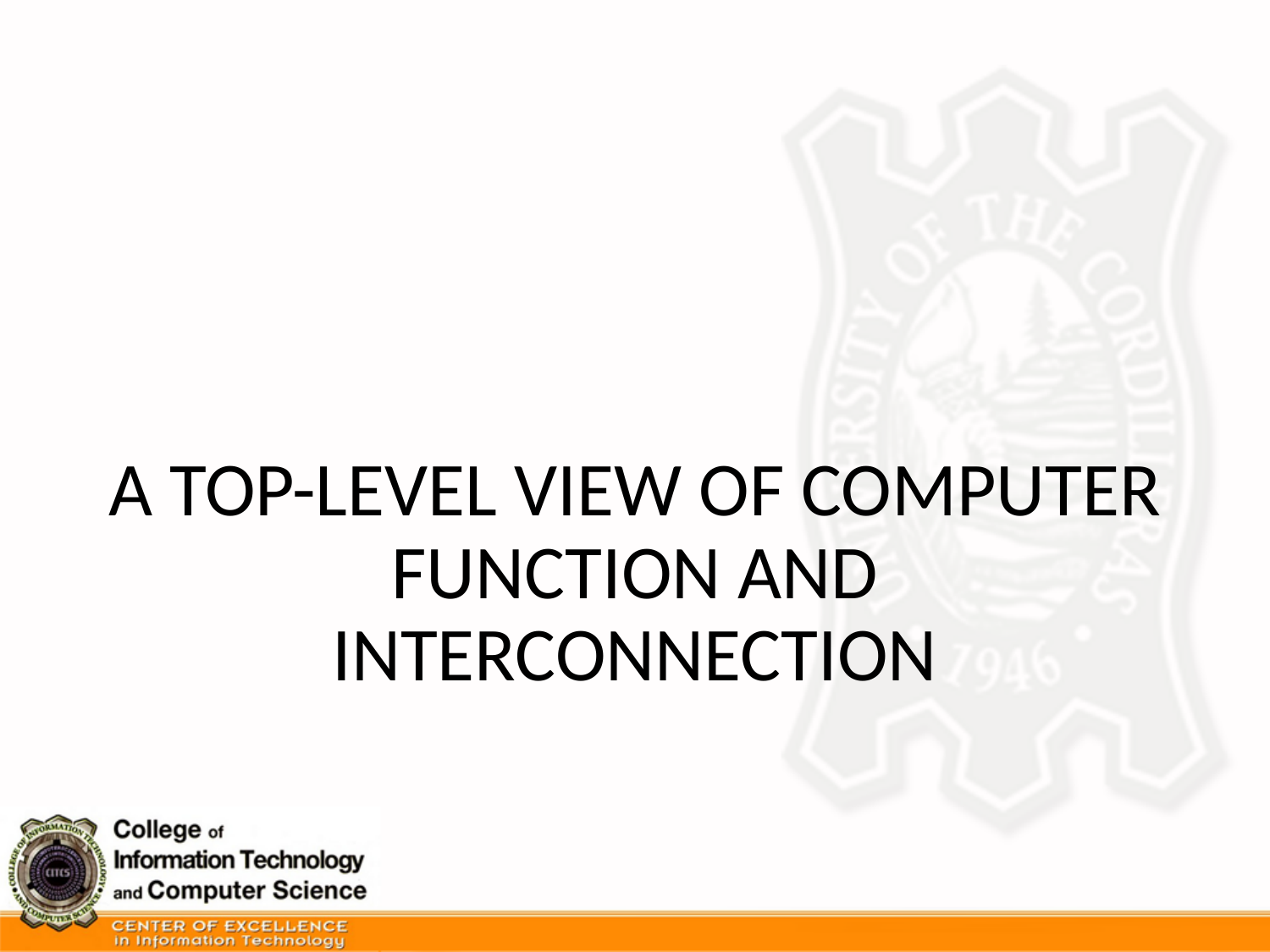

# A TOP-LEVEL VIEW OF COMPUTER FUNCTION AND INTERCONNECTION